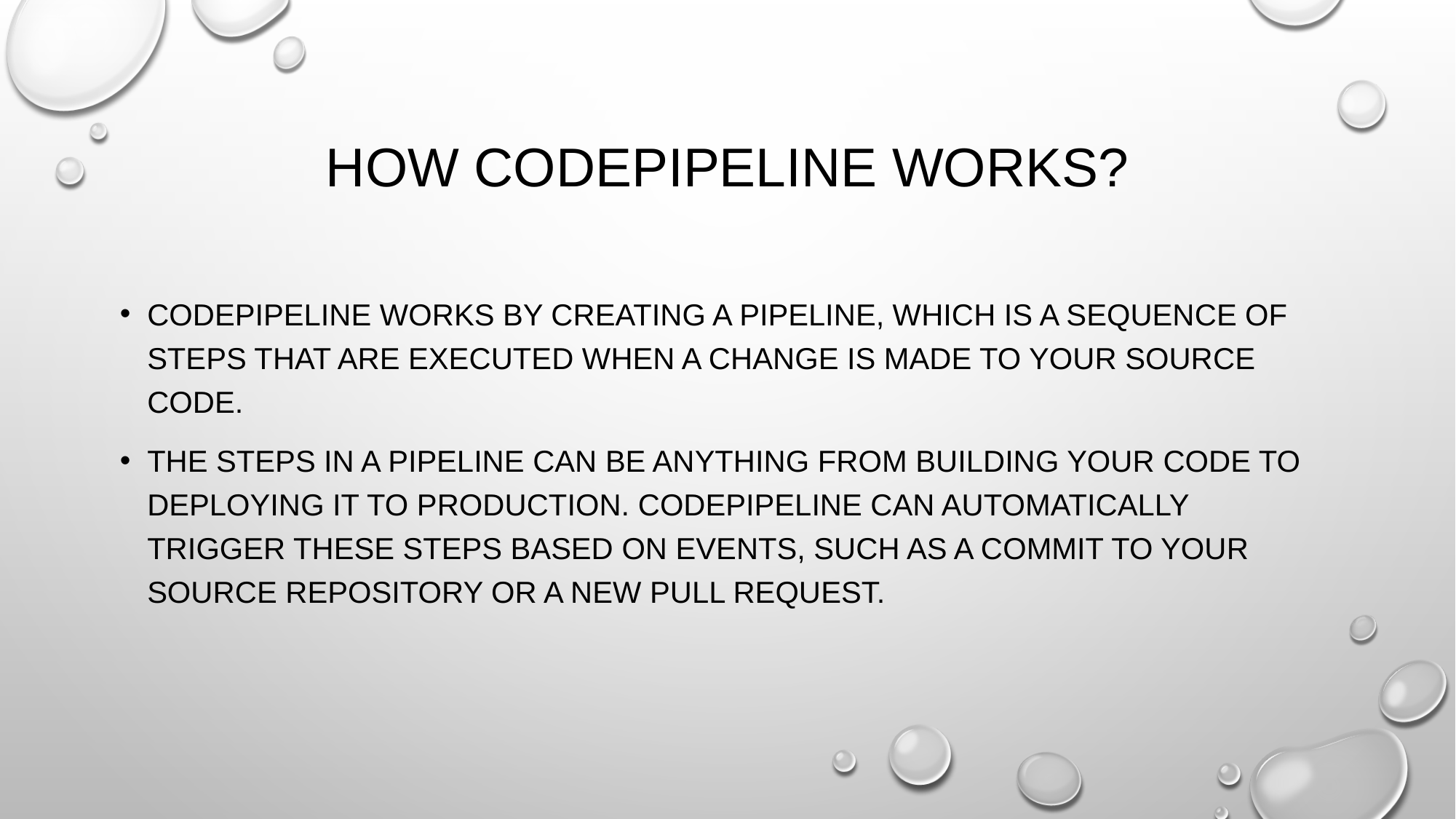

# How CoDEPIPELINE WORKS?
CodePipeline works by creating a pipeline, which is a sequence of steps that are executed when a change is made to your source code.
The steps in a pipeline can be anything from building your code to deploying it to production. CodePipeline can automatically trigger these steps based on events, such as a commit to your source repository or a new pull request.